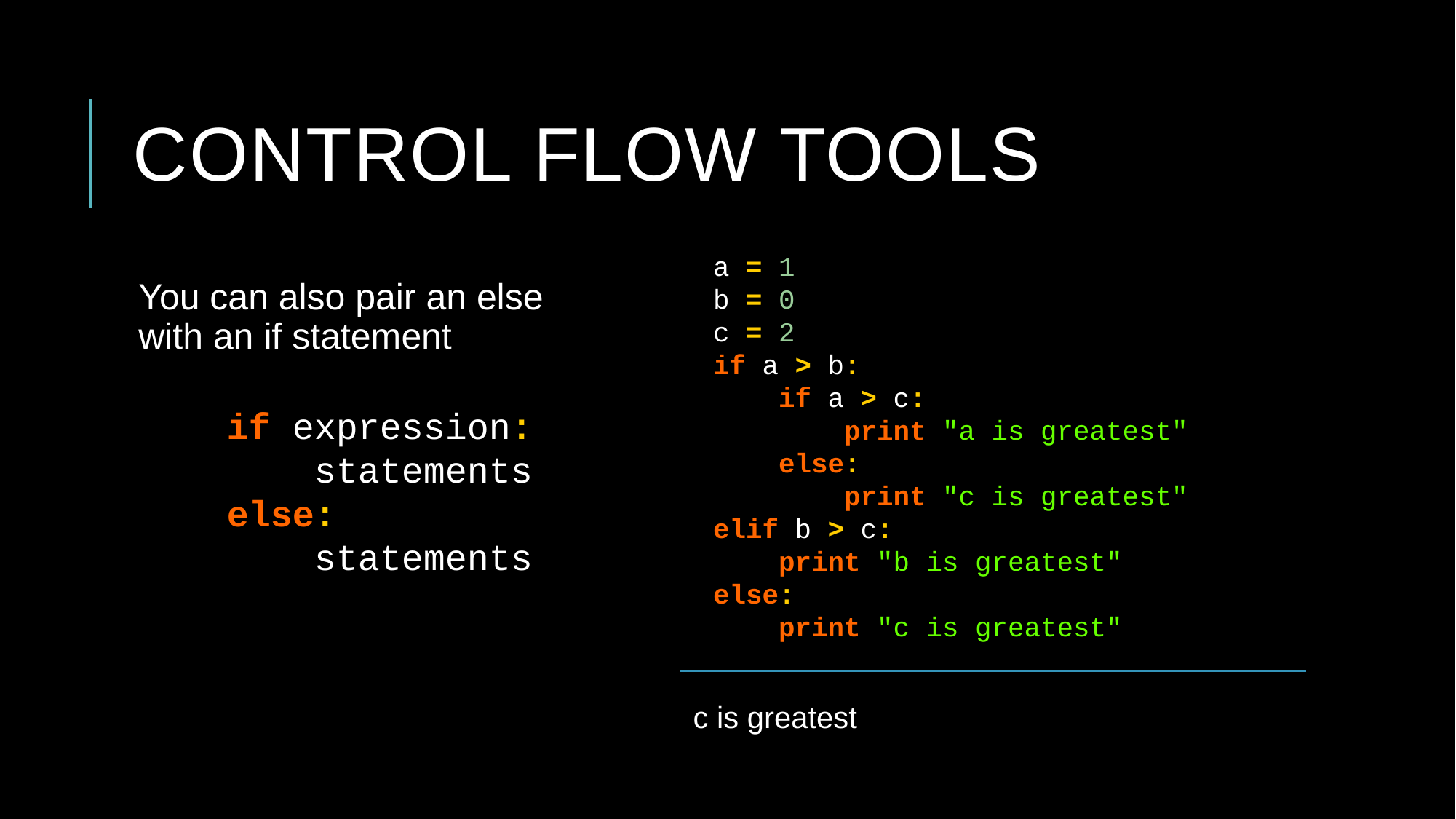

# Control flow tools
a = 1
b = 0
c = 2
if a > b:
    if a > c:
        print "a is greatest"
    else:
        print "c is greatest"
elif b > c:
    print "b is greatest"
else:
    print "c is greatest"
You can also pair an else with an if statement

if expression:
    statements
else:
    statements
c is greatest